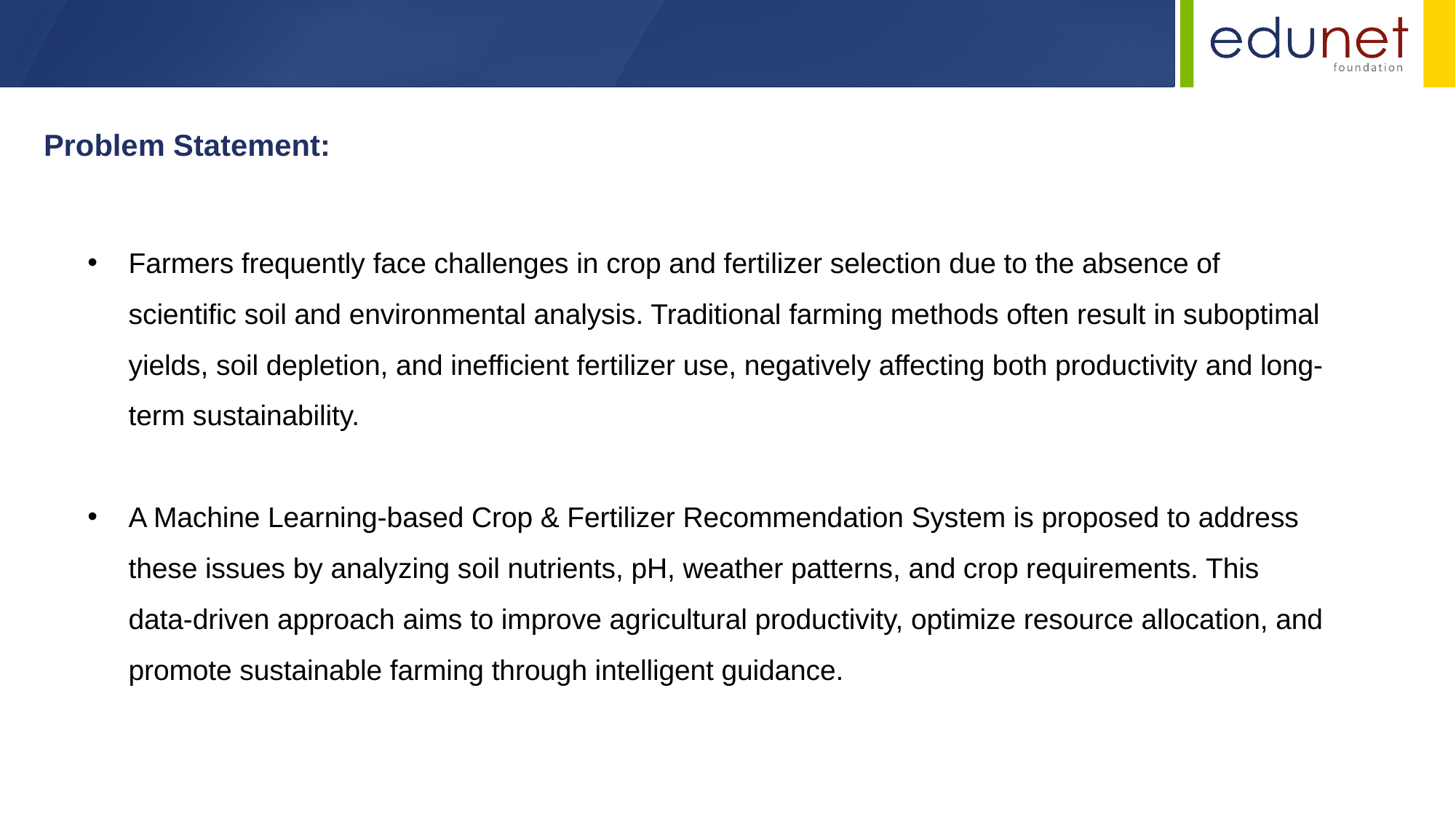

Problem Statement:
Farmers frequently face challenges in crop and fertilizer selection due to the absence of scientific soil and environmental analysis. Traditional farming methods often result in suboptimal yields, soil depletion, and inefficient fertilizer use, negatively affecting both productivity and long-term sustainability.

A Machine Learning-based Crop & Fertilizer Recommendation System is proposed to address these issues by analyzing soil nutrients, pH, weather patterns, and crop requirements. This data-driven approach aims to improve agricultural productivity, optimize resource allocation, and promote sustainable farming through intelligent guidance.